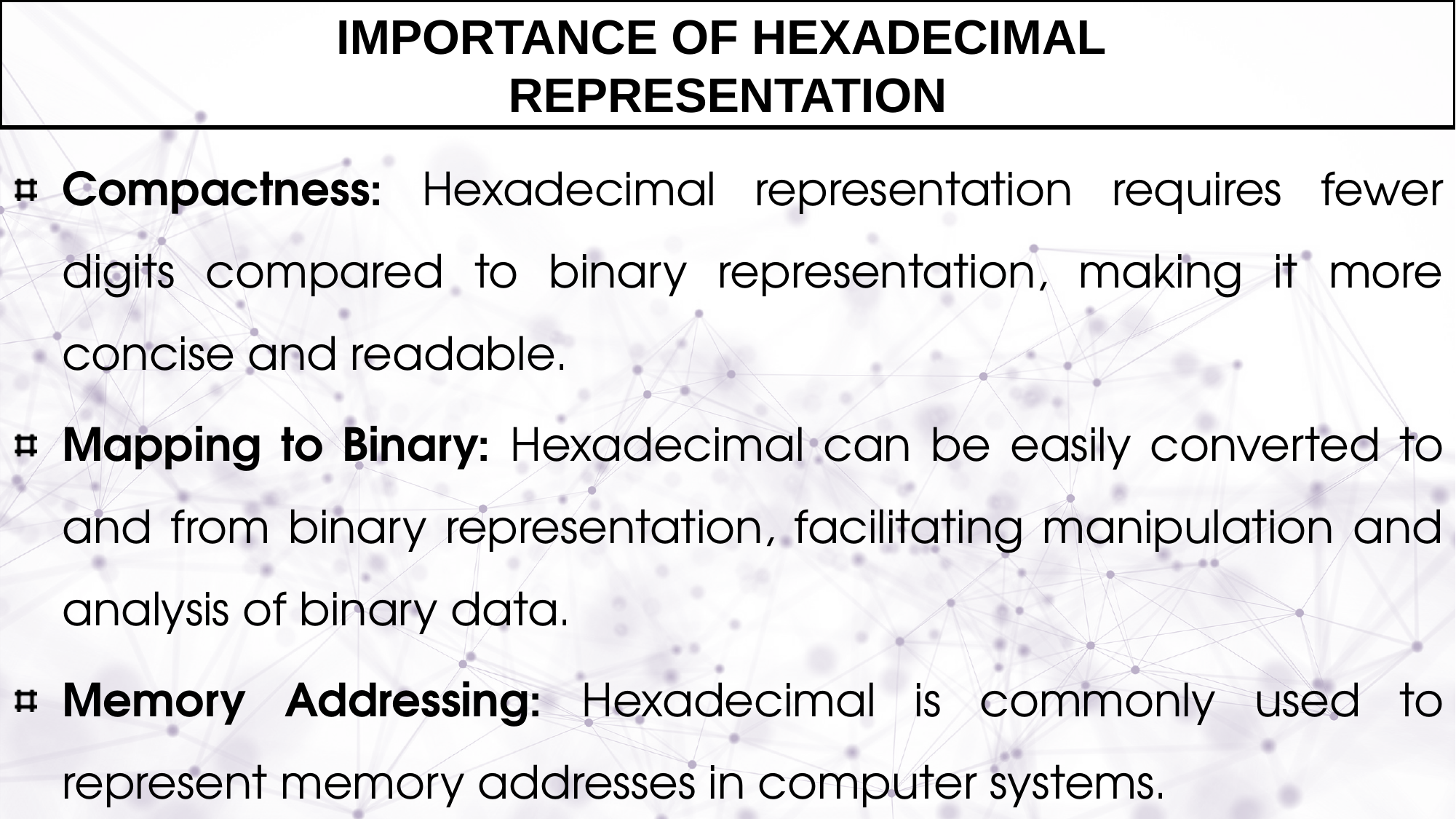

# Importance of Hexadecimal Representation
Compactness: Hexadecimal representation requires fewer digits compared to binary representation, making it more concise and readable.
Mapping to Binary: Hexadecimal can be easily converted to and from binary representation, facilitating manipulation and analysis of binary data.
Memory Addressing: Hexadecimal is commonly used to represent memory addresses in computer systems.